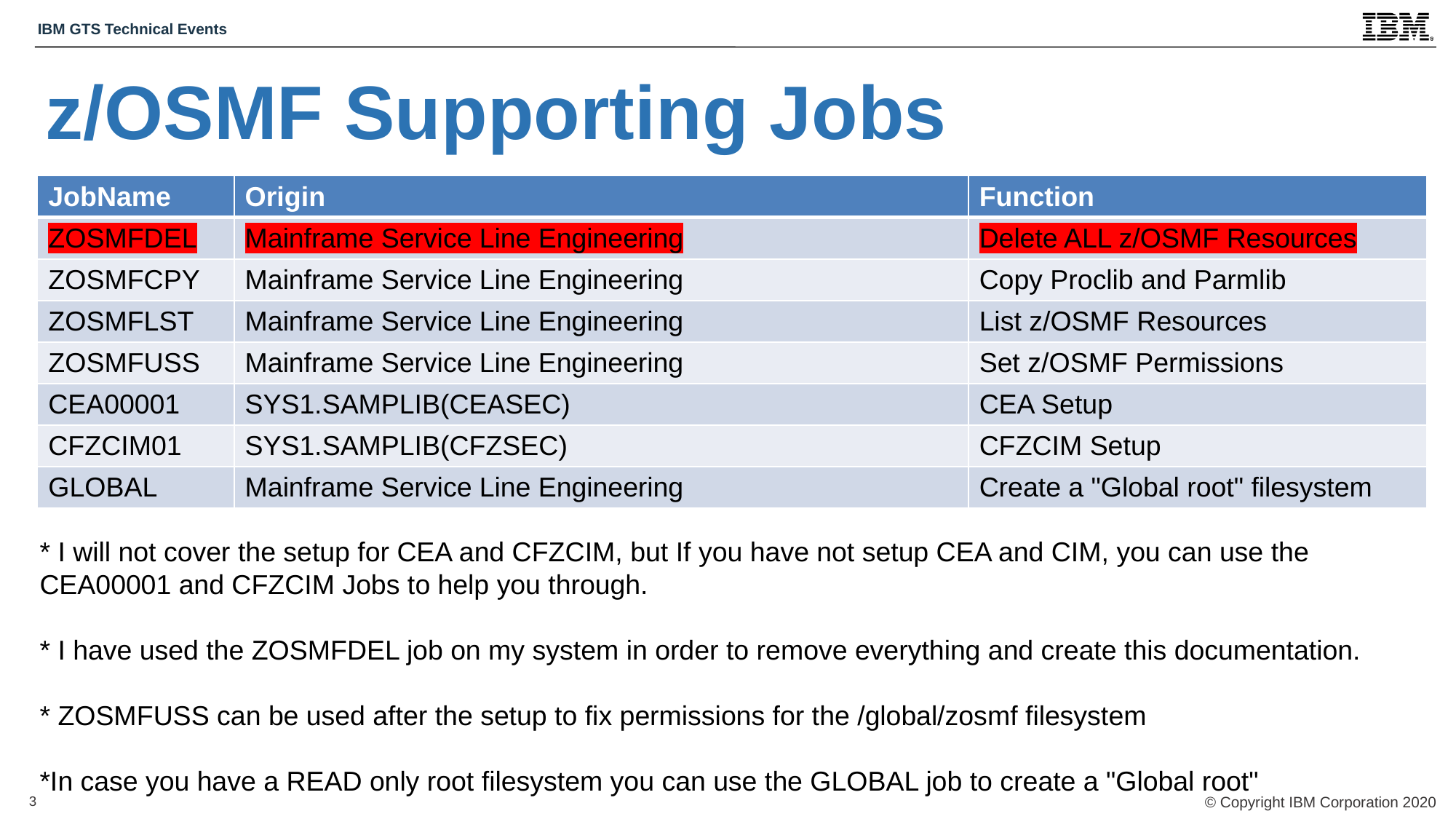

z/OSMF Supporting Jobs

| JobName | Origin | Function |
| --- | --- | --- |
| ZOSMFDEL | Mainframe Service Line Engineering | Delete ALL z/OSMF Resources |
| ZOSMFCPY | Mainframe Service Line Engineering | Copy Proclib and Parmlib |
| ZOSMFLST | Mainframe Service Line Engineering | List z/OSMF Resources |
| ZOSMFUSS | Mainframe Service Line Engineering | Set z/OSMF Permissions |
| CEA00001 | SYS1.SAMPLIB(CEASEC) | CEA Setup |
| CFZCIM01 | SYS1.SAMPLIB(CFZSEC) | CFZCIM Setup |
| GLOBAL | Mainframe Service Line Engineering | Create a "Global root" filesystem |
* I will not cover the setup for CEA and CFZCIM, but If you have not setup CEA and CIM, you can use the CEA00001 and CFZCIM Jobs to help you through.

* I have used the ZOSMFDEL job on my system in order to remove everything and create this documentation.

* ZOSMFUSS can be used after the setup to fix permissions for the /global/zosmf filesystem

*In case you have a READ only root filesystem you can use the GLOBAL job to create a "Global root"

3